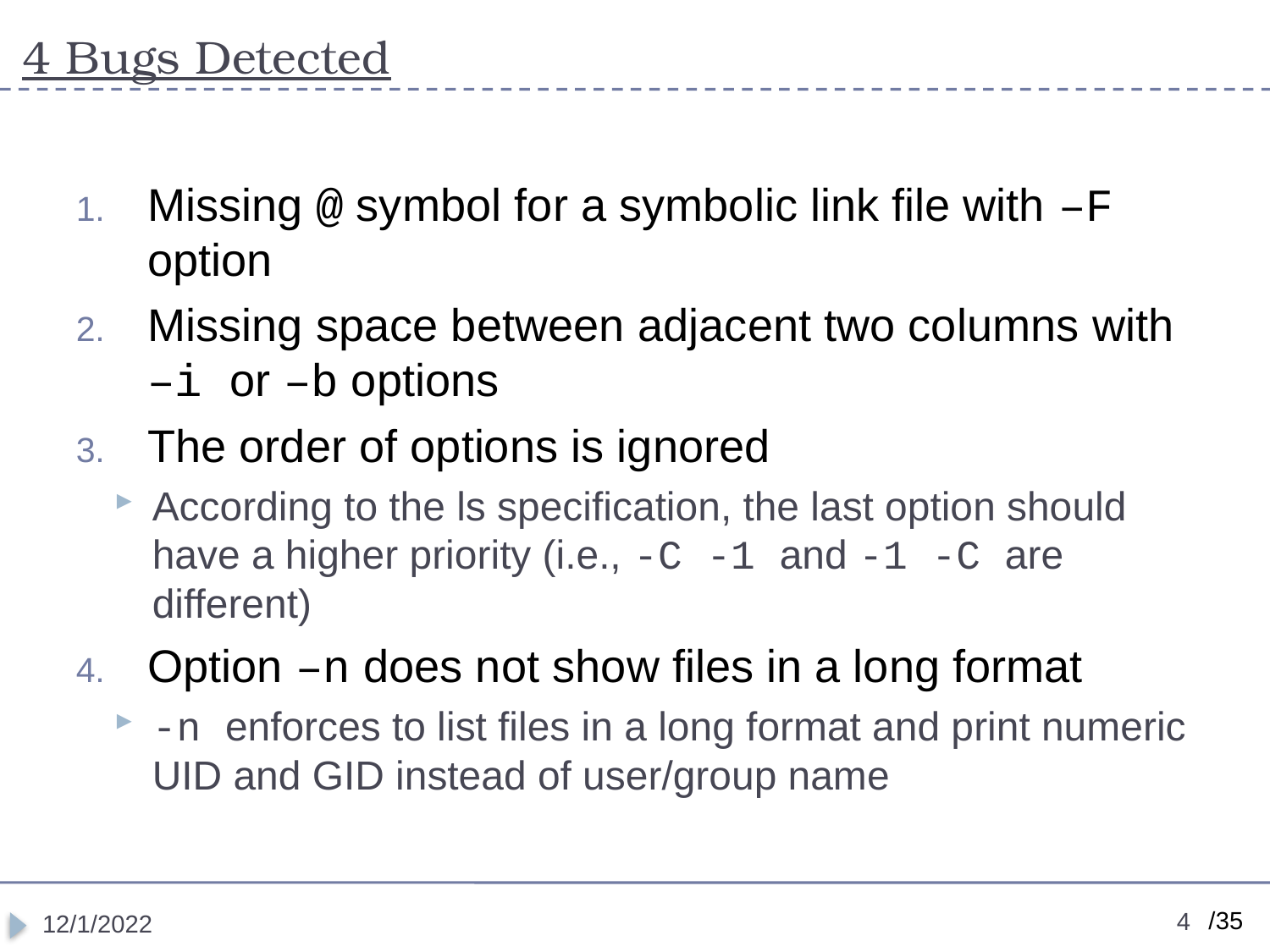

# 4 Bugs Detected
Missing @ symbol for a symbolic link file with –F option
Missing space between adjacent two columns with –i or –b options
The order of options is ignored
According to the ls specification, the last option should have a higher priority (i.e., -C -1 and -1 -C are different)
Option –n does not show files in a long format
-n enforces to list files in a long format and print numeric UID and GID instead of user/group name
4
12/1/2022